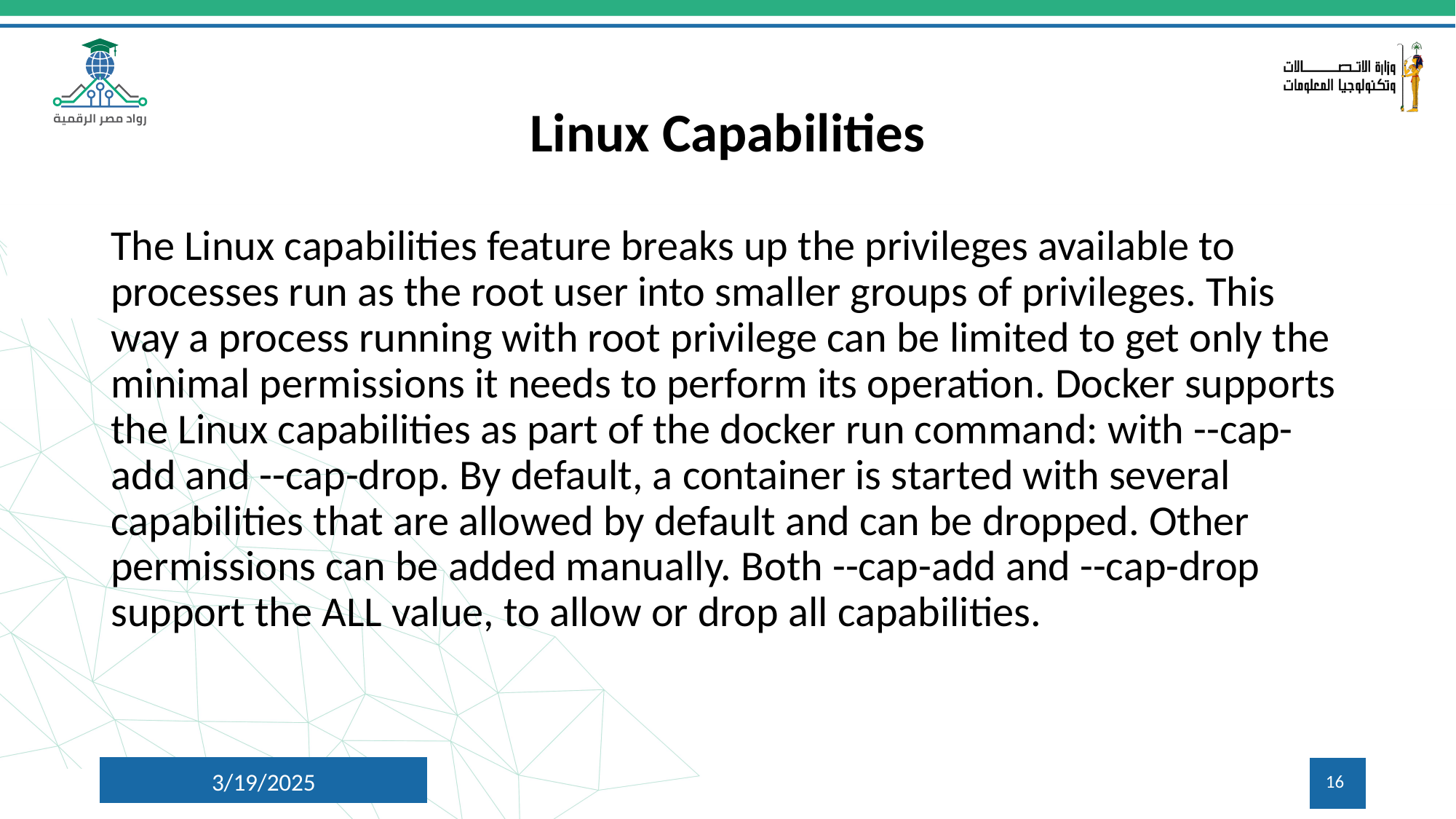

Linux Capabilities
The Linux capabilities feature breaks up the privileges available to processes run as the root user into smaller groups of privileges. This way a process running with root privilege can be limited to get only the minimal permissions it needs to perform its operation. Docker supports the Linux capabilities as part of the docker run command: with --cap-add and --cap-drop. By default, a container is started with several capabilities that are allowed by default and can be dropped. Other permissions can be added manually. Both --cap-add and --cap-drop support the ALL value, to allow or drop all capabilities.
3/19/2025

16